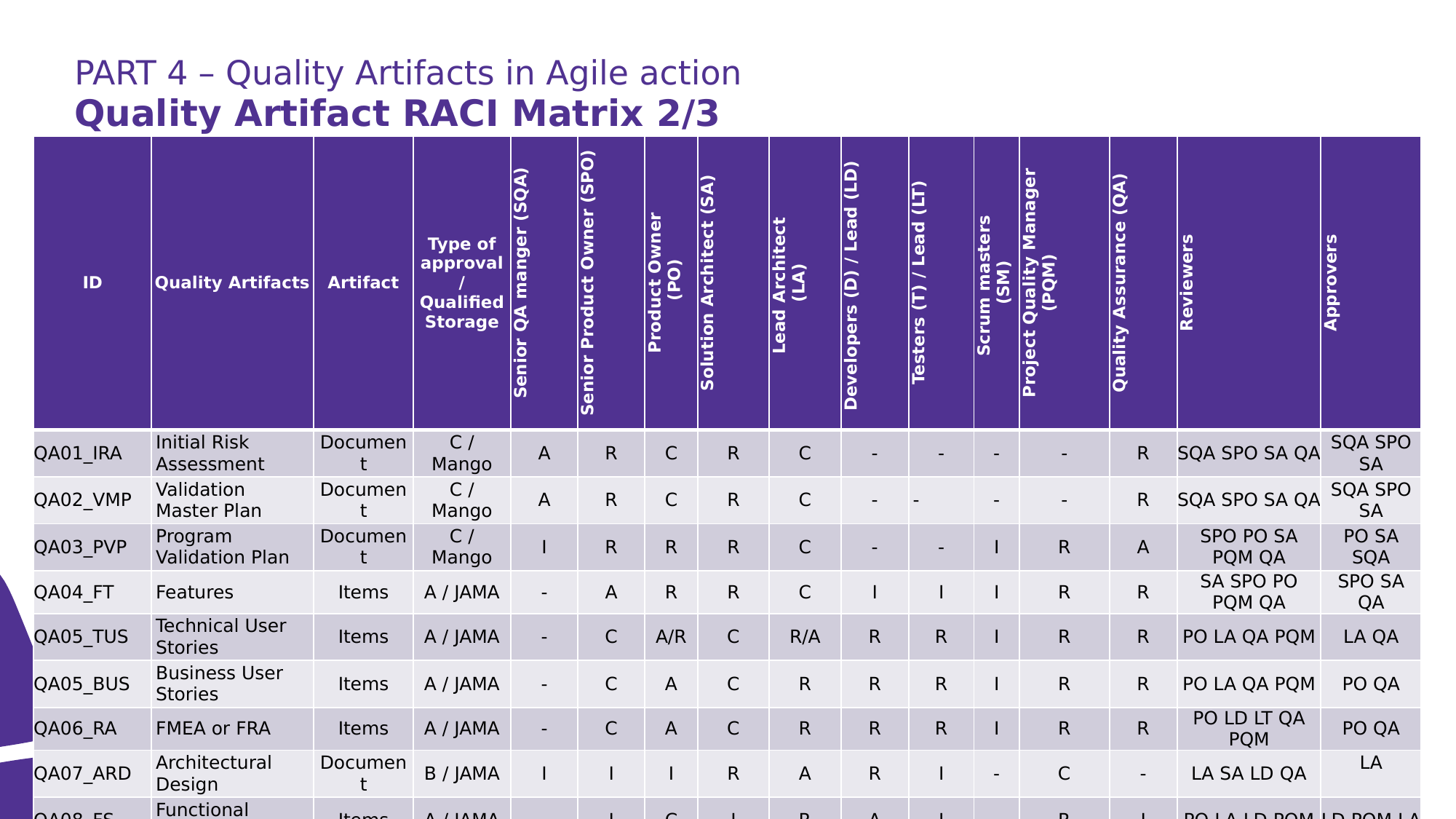

PART 4 – Quality Artifacts in Agile action

# Quality Artifact RACI Matrix 2/3
| ID | Quality Artifacts | Artifact | Type of approval / Qualified Storage | Senior QA manger (SQA) | Senior Product Owner (SPO) | Product Owner (PO) | Solution Architect (SA) | Lead Architect (LA) | Developers (D) / Lead (LD) | Testers (T) / Lead (LT) | Scrum masters (SM) | Project Quality Manager (PQM) | Quality Assurance (QA) | Reviewers | Approvers |
| --- | --- | --- | --- | --- | --- | --- | --- | --- | --- | --- | --- | --- | --- | --- | --- |
| QA01\_IRA | Initial Risk Assessment | Document | C / Mango | A | R | C | R | C | - | - | - | - | R | SQA SPO SA QA | SQA SPO SA |
| QA02\_VMP | Validation Master Plan | Document | C / Mango | A | R | C | R | C | - | - | - | - | R | SQA SPO SA QA | SQA SPO SA |
| QA03\_PVP | Program Validation Plan | Document | C / Mango | I | R | R | R | C | - | - | I | R | A | SPO PO SA PQM QA | PO SA SQA |
| QA04\_FT | Features | Items | A / JAMA | - | A | R | R | C | I | I | I | R | R | SA SPO PO PQM QA | SPO SA QA |
| QA05\_TUS | Technical User Stories | Items | A / JAMA | - | C | A/R | C | R/A | R | R | I | R | R | PO LA QA PQM | LA QA |
| QA05\_BUS | Business User Stories | Items | A / JAMA | - | C | A | C | R | R | R | I | R | R | PO LA QA PQM | PO QA |
| QA06\_RA | FMEA or FRA | Items | A / JAMA | - | C | A | C | R | R | R | I | R | R | PO LD LT QA PQM | PO QA |
| QA07\_ARD | Architectural Design | Document | B / JAMA | I | I | I | R | A | R | I | - | C | - | LA SA LD QA | LA |
| QA08\_FS | Functional Specifications | Items | A / JAMA | - | I | C | I | R | A | I | - | R | I | PO LA LD PQM | LD PQM LA |
| QA09\_DS | Design Specifications | Items | A / JAMA | - | - | - | - | R | A | I | - | R | - | LD LA PQM | PQM LD |
| QA10\_TP | Test Plan | Document | B / JAMA | - | - | C | C | R | C | A | I | R | - | LA LD LT PQM | LT PQM LA |